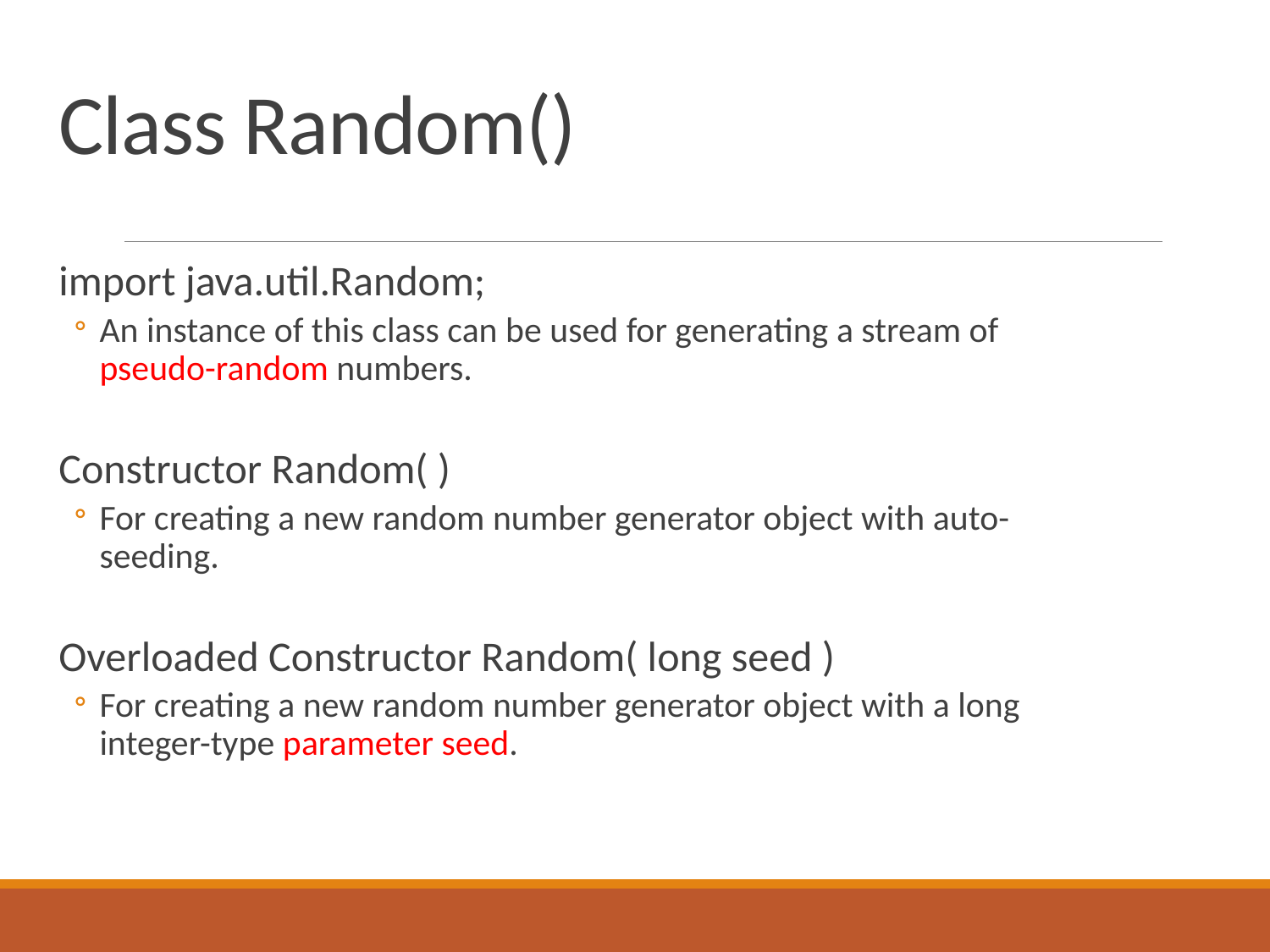

# Class Random()
import java.util.Random;
An instance of this class can be used for generating a stream of pseudo-random numbers.
Constructor Random( )
For creating a new random number generator object with auto-seeding.
Overloaded Constructor Random( long seed )
For creating a new random number generator object with a long integer-type parameter seed.